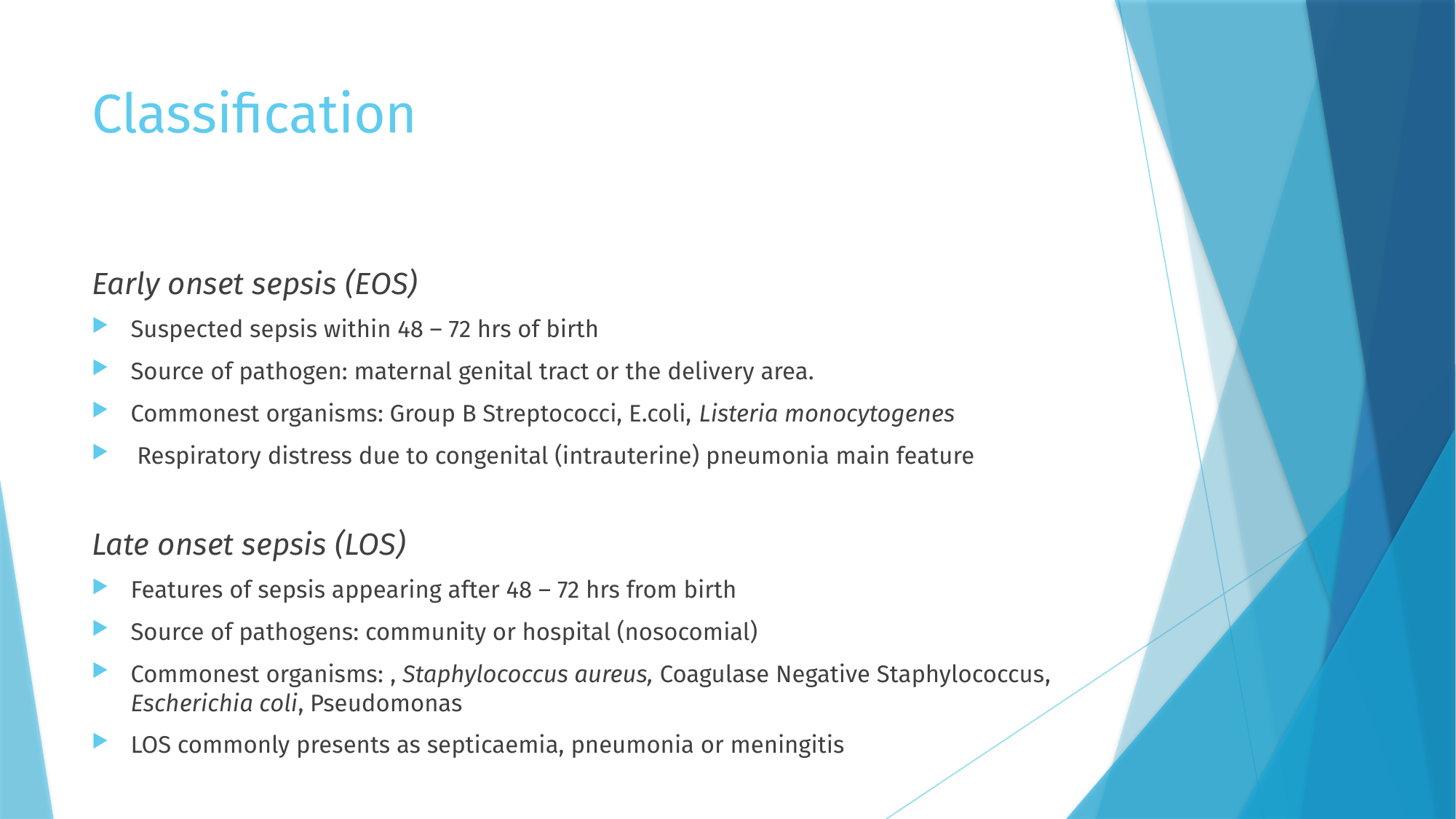

# Classification
Early onset sepsis (EOS)
Suspected sepsis within 48 – 72 hrs of birth
Source of pathogen: maternal genital tract or the delivery area.
Commonest organisms: Group B Streptococci, E.coli, Listeria monocytogenes
 Respiratory distress due to congenital (intrauterine) pneumonia main feature

Late onset sepsis (LOS)
Features of sepsis appearing after 48 – 72 hrs from birth
Source of pathogens: community or hospital (nosocomial)
Commonest organisms: , Staphylococcus aureus, Coagulase Negative Staphylococcus, Escherichia coli, Pseudomonas
LOS commonly presents as septicaemia, pneumonia or meningitis